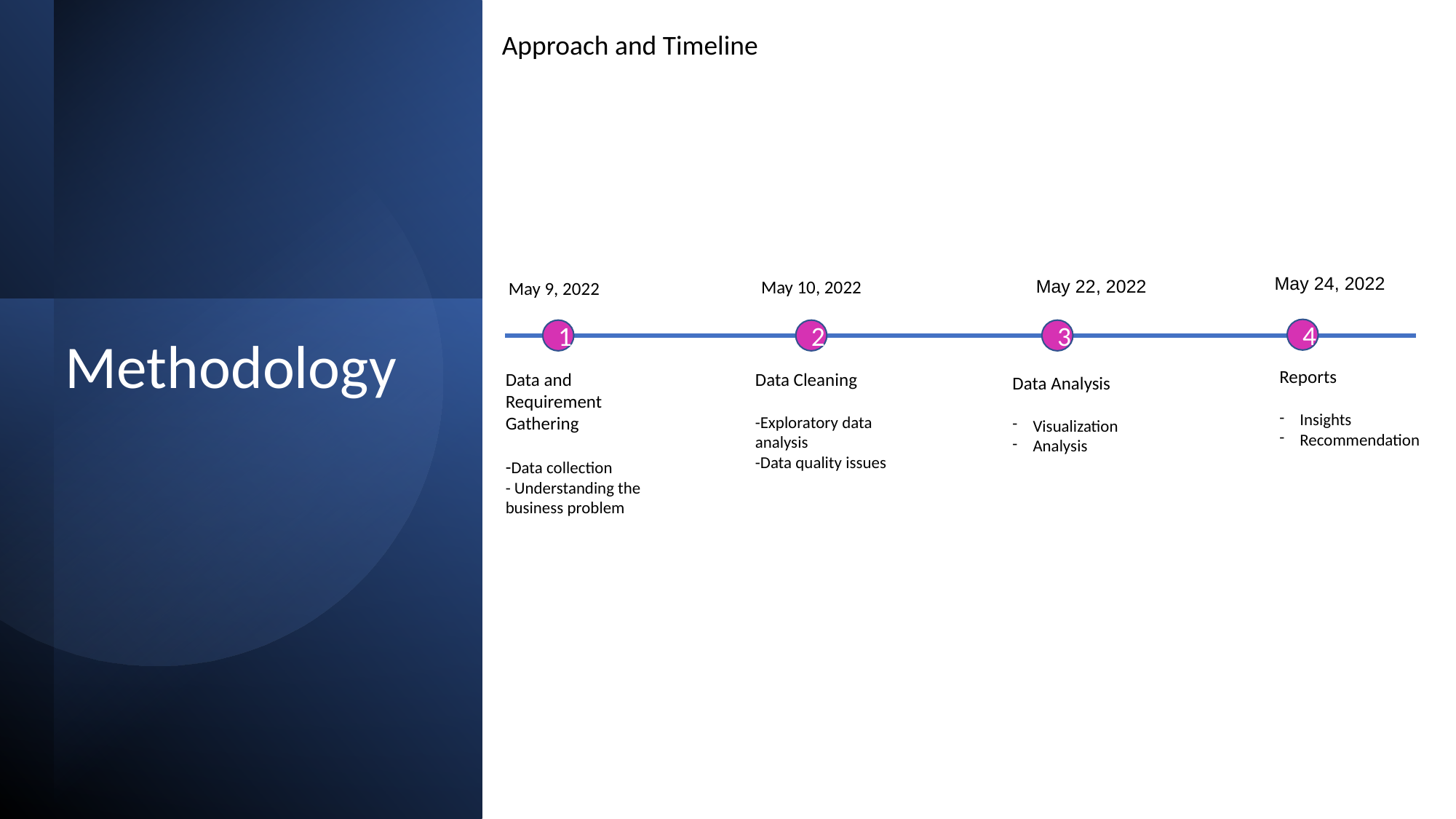

Approach and Timeline

May 24, 2022
May 22, 2022
May 10, 2022
May 9, 2022

4
1
2
3
# Methodology
Reports

Insights
Recommendation

Data and Requirement Gathering

-Data collection
- Understanding the business problem

Data Cleaning

-Exploratory data analysis
-Data quality issues

Data Analysis

Visualization
Analysis